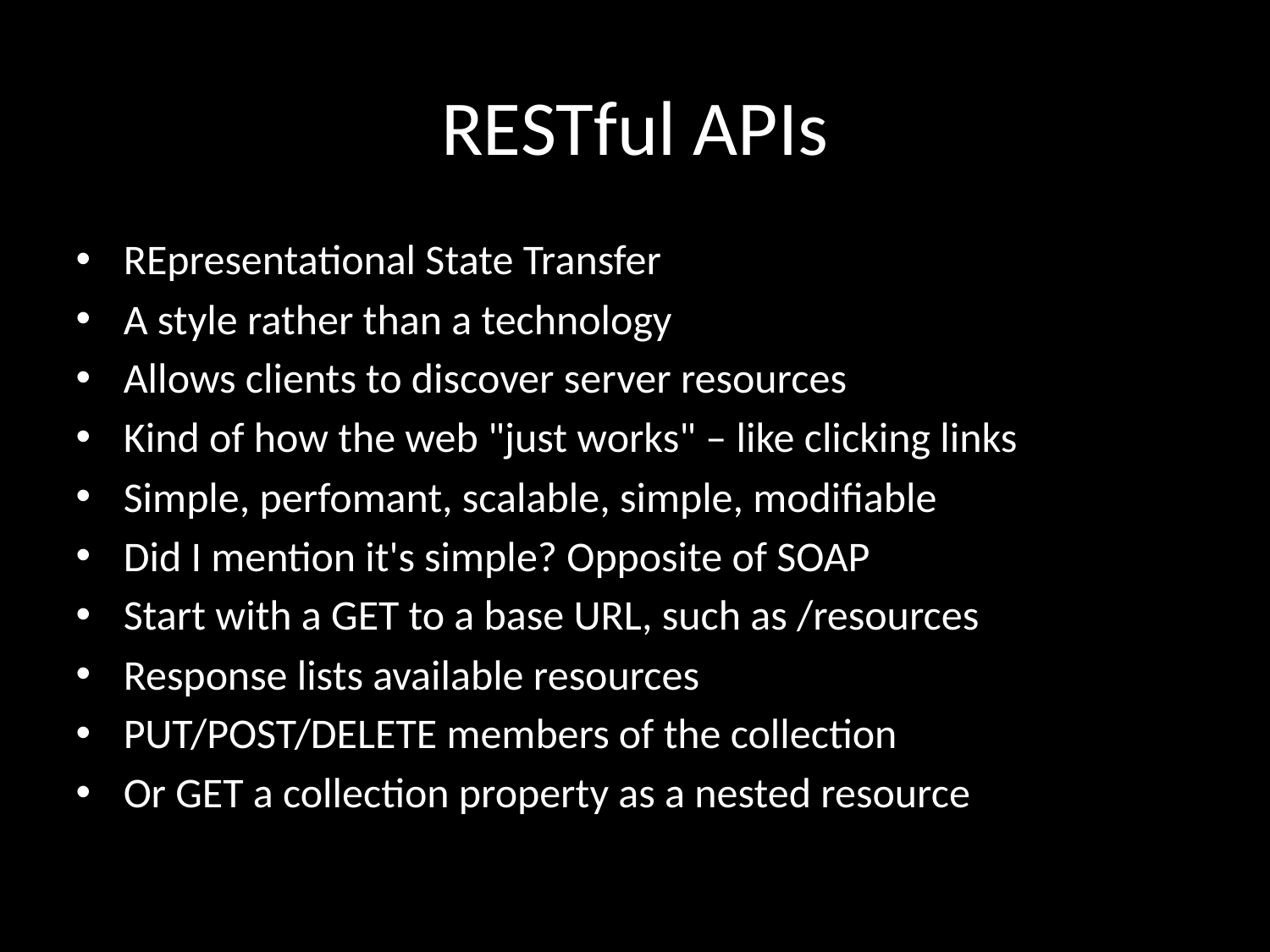

# RESTful APIs
REpresentational State Transfer
A style rather than a technology
Allows clients to discover server resources
Kind of how the web "just works" – like clicking links
Simple, perfomant, scalable, simple, modifiable
Did I mention it's simple? Opposite of SOAP
Start with a GET to a base URL, such as /resources
Response lists available resources
PUT/POST/DELETE members of the collection
Or GET a collection property as a nested resource